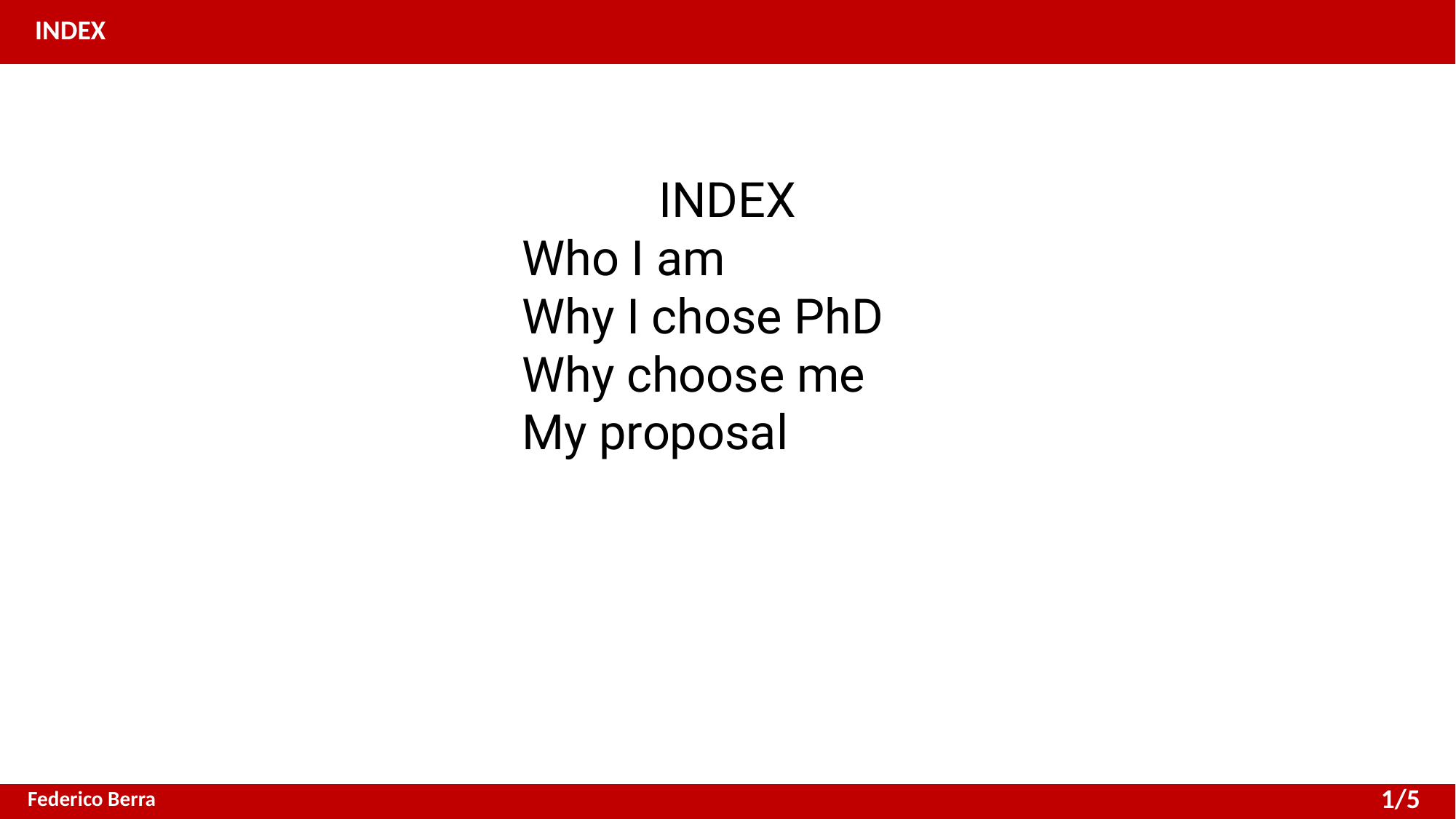

INDEX

INDEX
Who I am
Why I chose PhD
Why choose me
My proposal
1/5